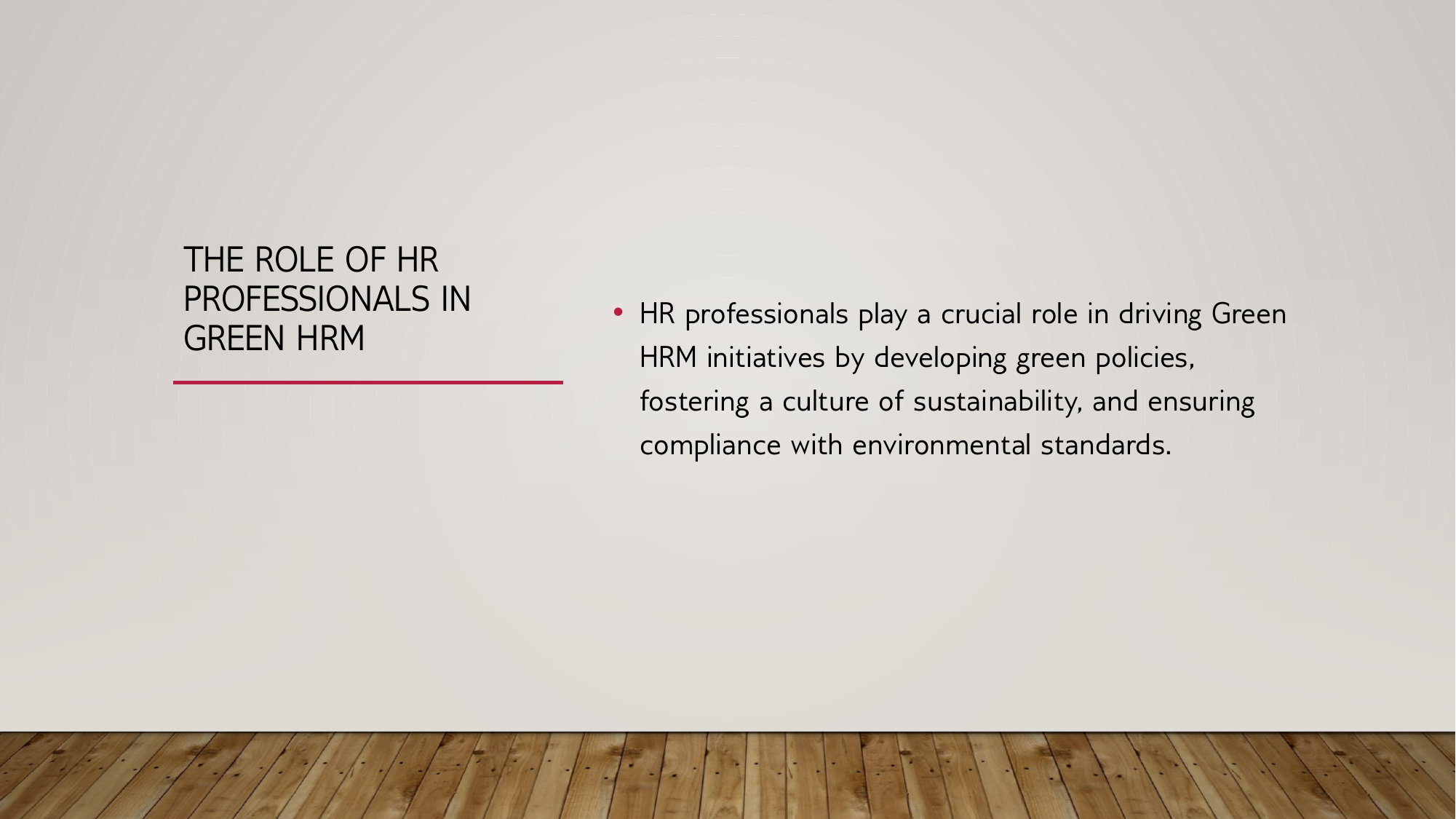

# The Role of HR Professionals in Green HRM
HR professionals play a crucial role in driving Green HRM initiatives by developing green policies, fostering a culture of sustainability, and ensuring compliance with environmental standards.